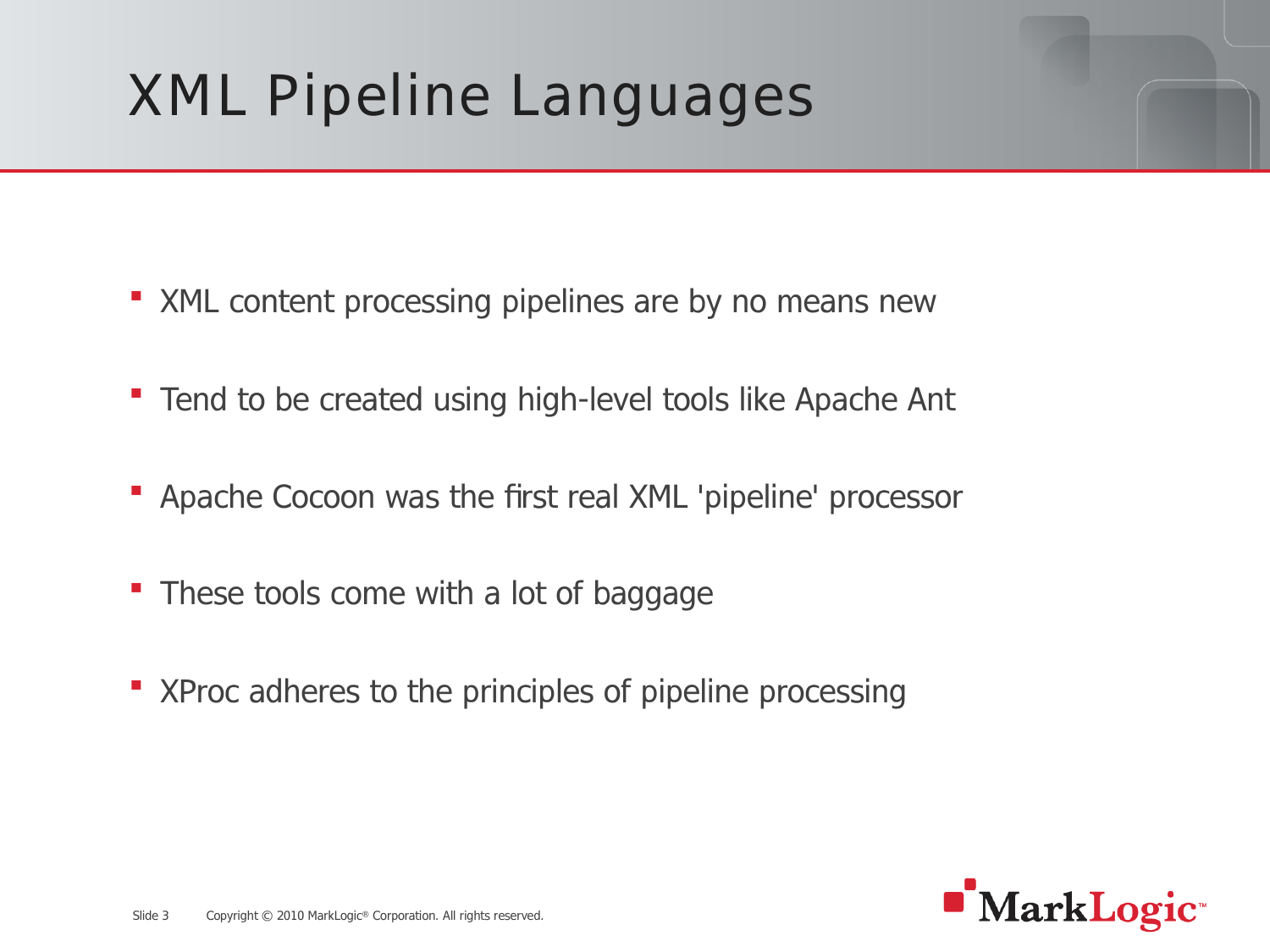

# XML Pipeline Languages

XML content processing pipelines are by no means new

Tend to be created using high-level tools like Apache Ant

Apache Cocoon was the first real XML 'pipeline' processor

These tools come with a lot of baggage

XProc adheres to the principles of pipeline processing